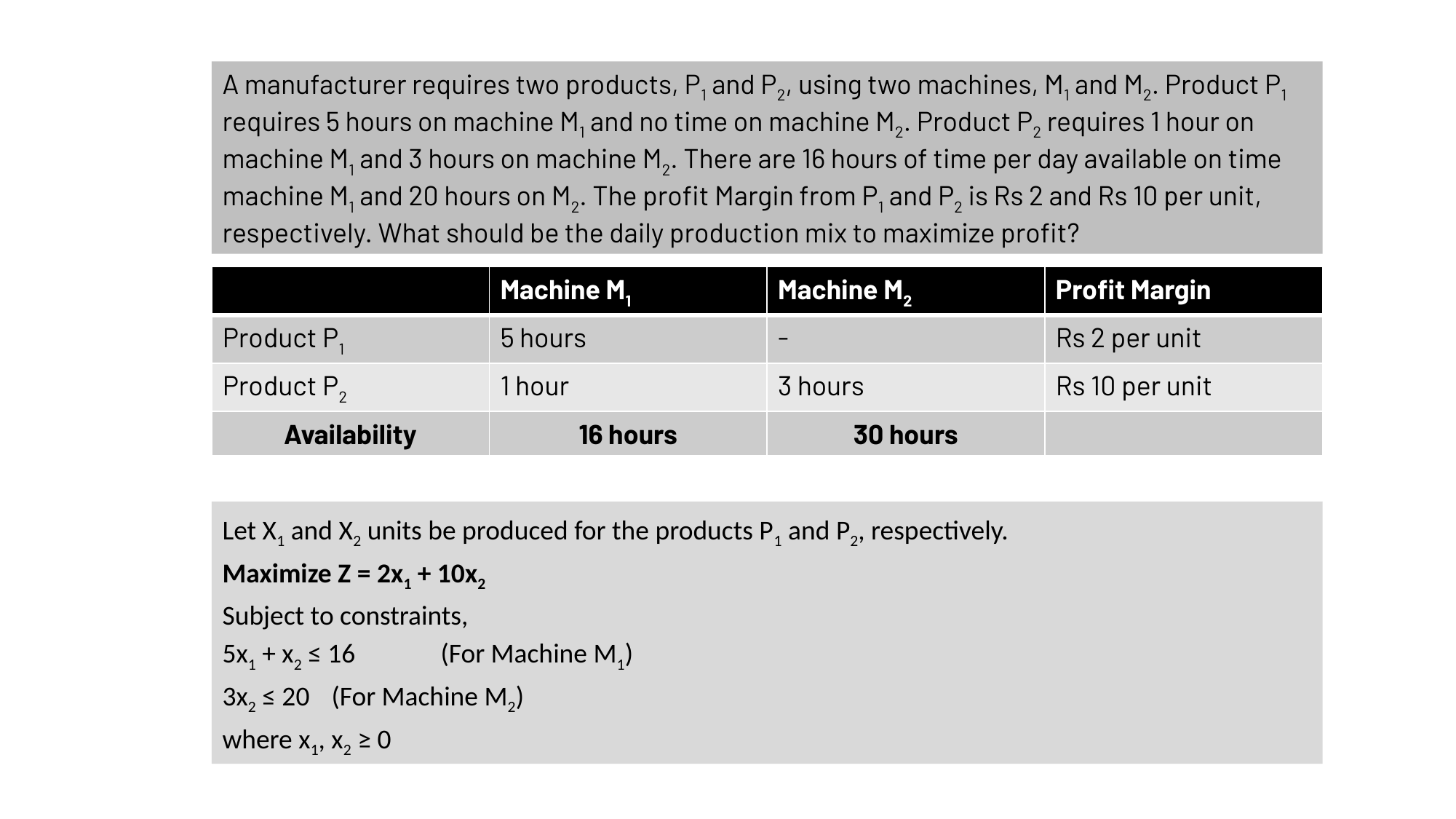

A manufacturer requires two products, P1 and P2, using two machines, M1 and M2. Product P1 requires 5 hours on machine M1 and no time on machine M2. Product P2 requires 1 hour on machine M1 and 3 hours on machine M2. There are 16 hours of time per day available on time machine M1 and 20 hours on M2. The profit Margin from P1 and P2 is Rs 2 and Rs 10 per unit, respectively. What should be the daily production mix to maximize profit?
|  | Machine M1 | Machine M2 | Profit Margin |
| --- | --- | --- | --- |
| Product P1 | 5 hours | - | Rs 2 per unit |
| Product P2 | 1 hour | 3 hours | Rs 10 per unit |
| Availability | 16 hours | 30 hours |  |
Let X1 and X2 units be produced for the products P1 and P2, respectively.
Maximize Z = 2x1 + 10x2
Subject to constraints,
5x1 + x2 ≤ 16 	(For Machine M1)
3x2 ≤ 20 	(For Machine M2)
where x1, x2 ≥ 0